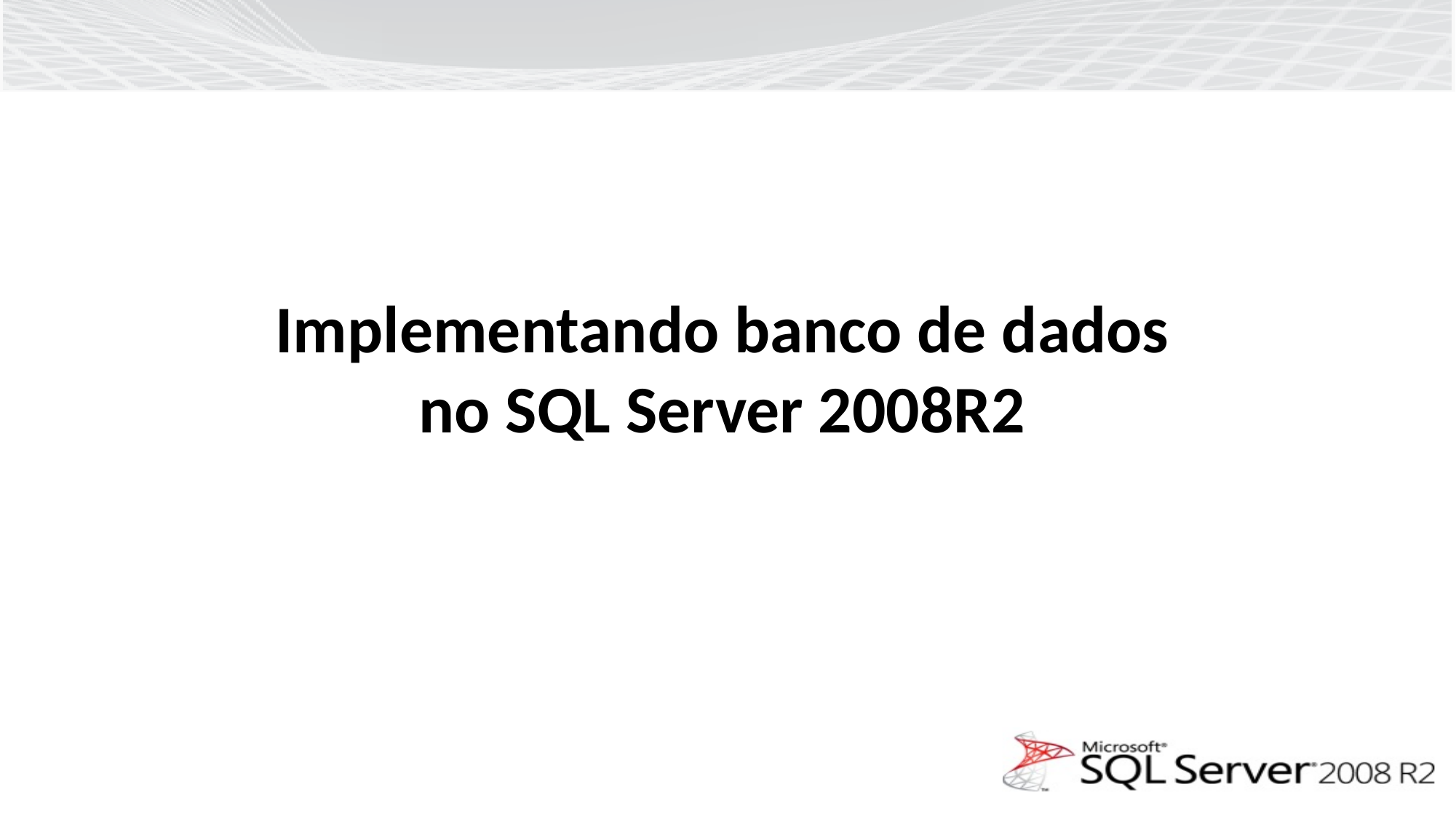

Implementando banco de dados no SQL Server 2008R2